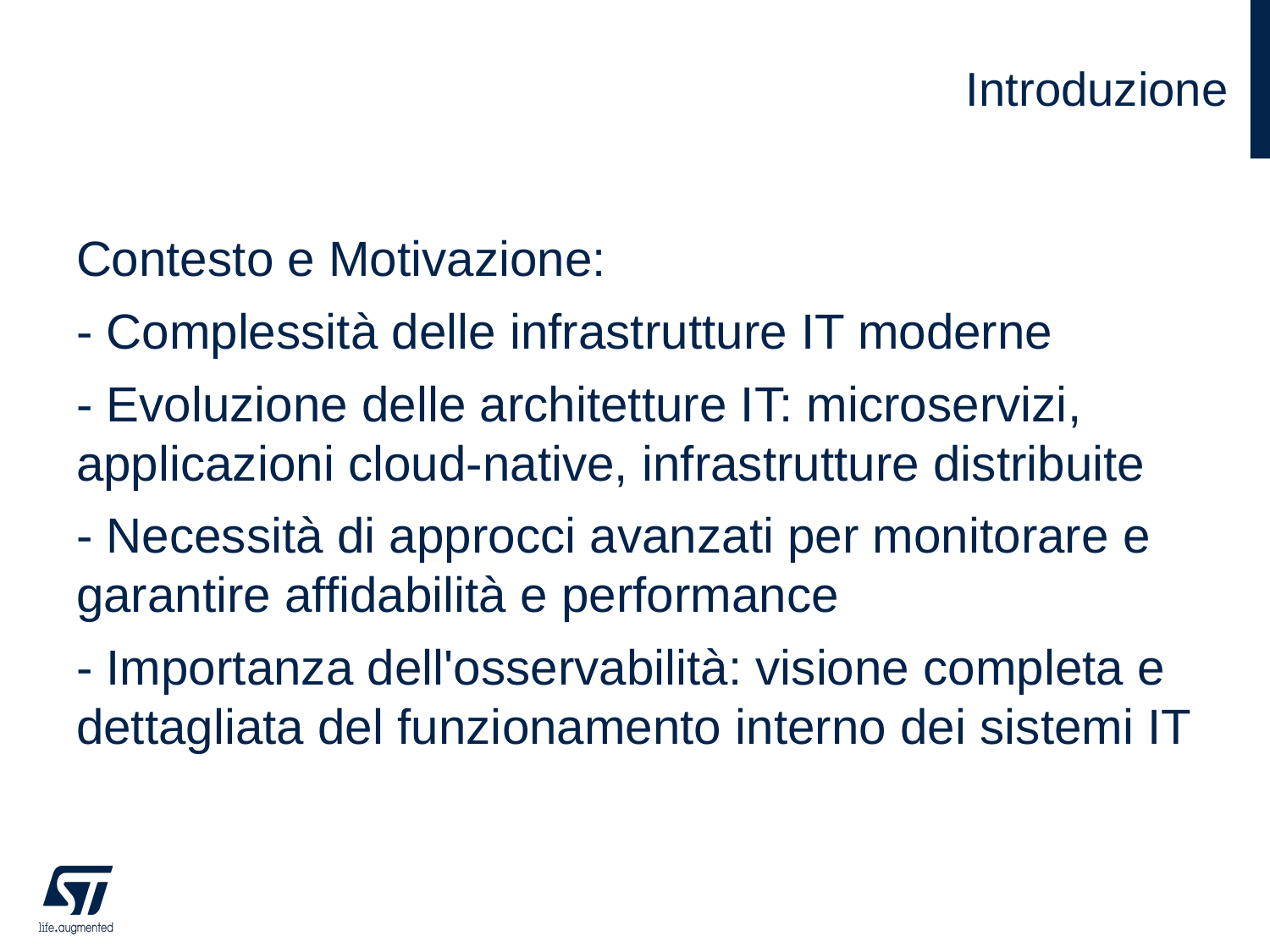

# Introduzione
Contesto e Motivazione:
- Complessità delle infrastrutture IT moderne
- Evoluzione delle architetture IT: microservizi, applicazioni cloud-native, infrastrutture distribuite
- Necessità di approcci avanzati per monitorare e garantire affidabilità e performance
- Importanza dell'osservabilità: visione completa e dettagliata del funzionamento interno dei sistemi IT